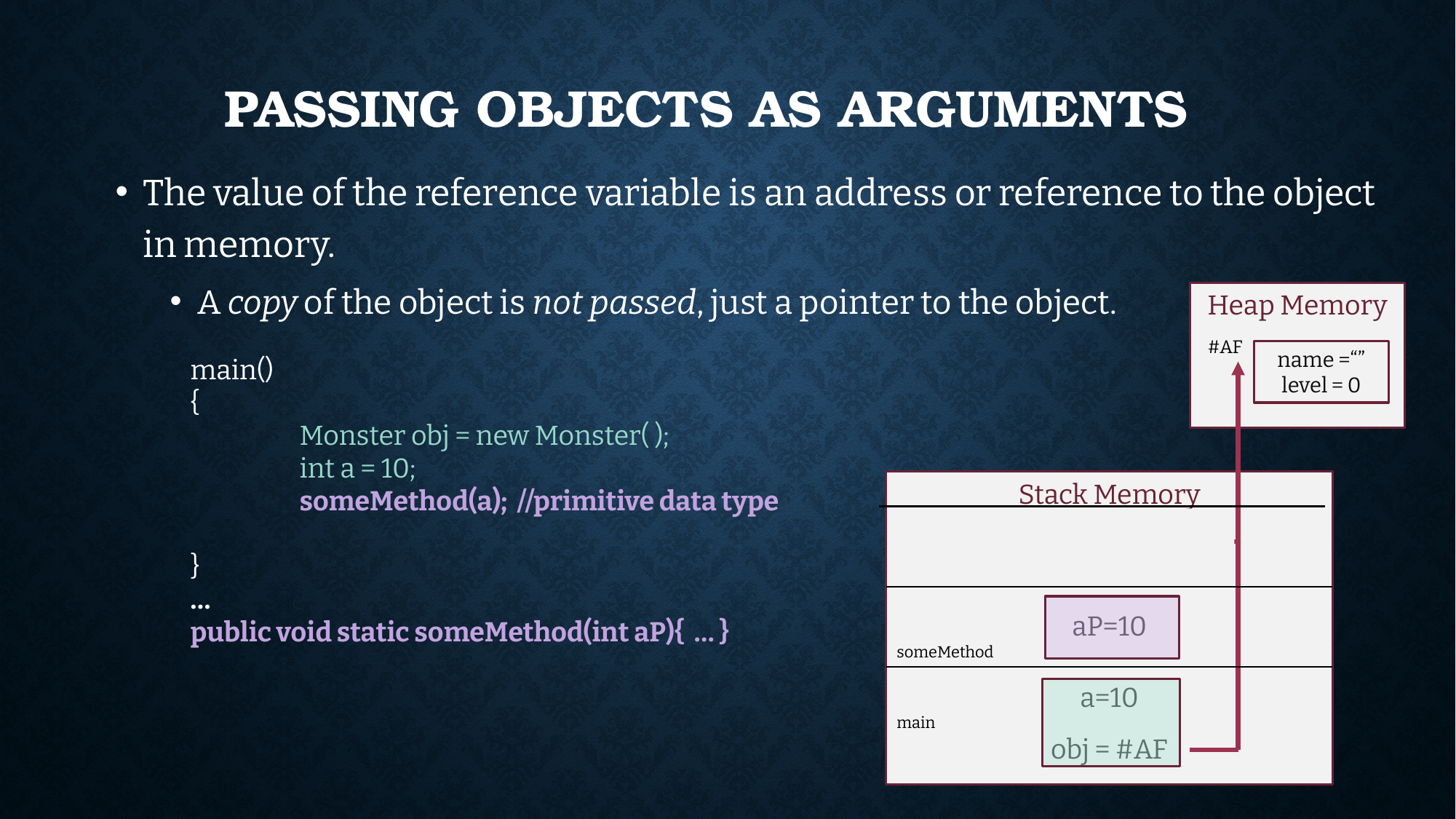

Passing Objects as Arguments
The value of the reference variable is an address or reference to the object in memory.
A copy of the object is not passed, just a pointer to the object.

Heap Memory

   #AF

name =“”
level = 0
Stack Memory

objP
someOtherMethod

aP=10
someMethod

a=10
main
obj = #AF

main()
{
	Monster obj = new Monster( );
	int a = 10;
	someMethod(a);  //primitive data type

}
…
public void static someMethod(int aP){  … }